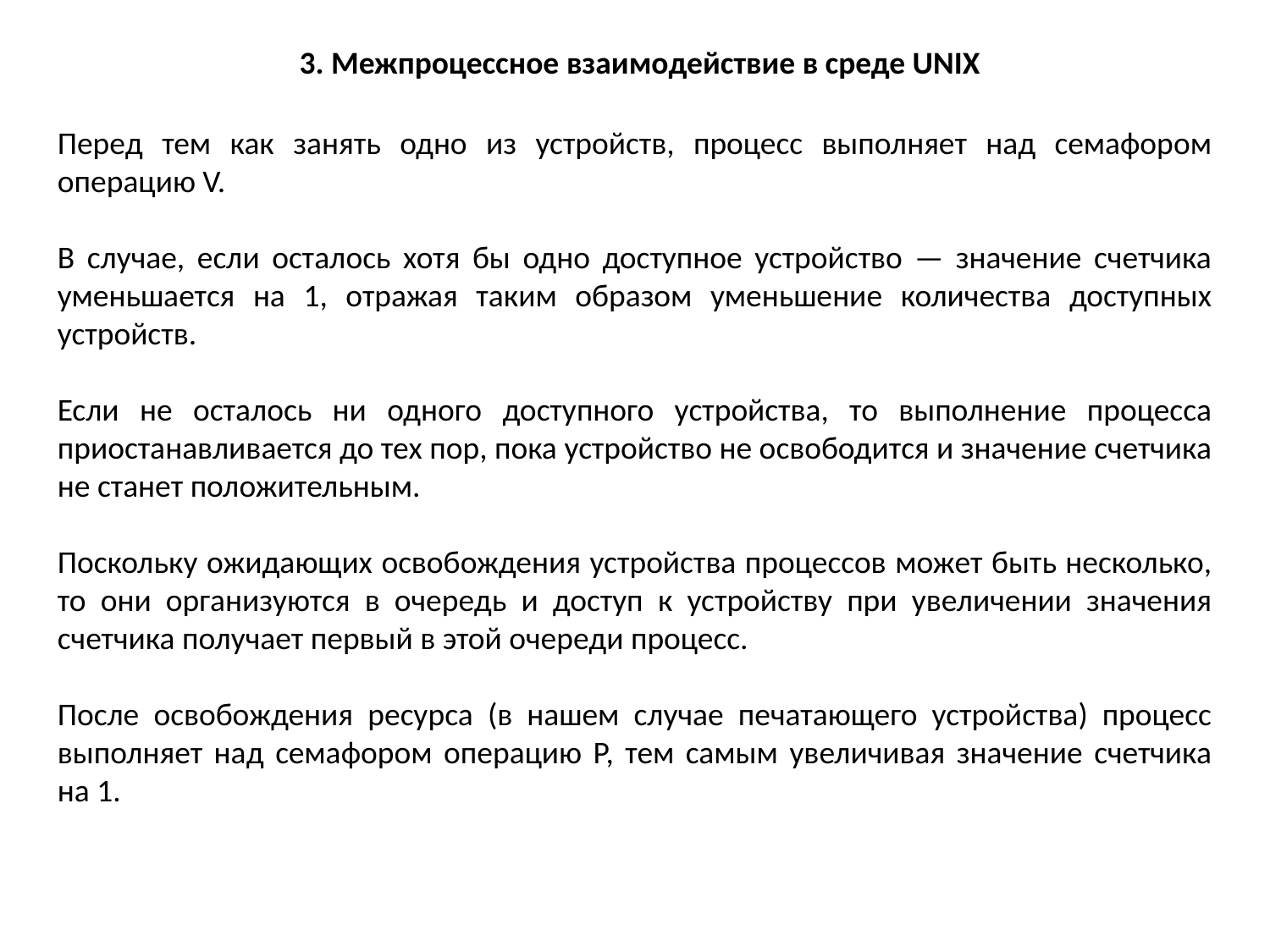

3. Межпроцессное взаимодействие в среде UNIX
Перед тем как занять одно из устройств, процесс выполняет над семафором операцию V.

В случае, если осталось хотя бы одно доступное устройство — значение счетчика уменьшается на 1, отражая таким образом уменьшение количества доступных устройств.

Если не осталось ни одного доступного устройства, то выполнение процесса приостанавливается до тех пор, пока устройство не освободится и значение счетчика не станет положительным.

Поскольку ожидающих освобождения устройства процессов может быть несколько, то они организуются в очередь и доступ к устройству при увеличении значения счетчика получает первый в этой очереди процесс.

После освобождения ресурса (в нашем случае печатающего устройства) процесс выполняет над семафором операцию P, тем самым увеличивая значение счетчика на 1.